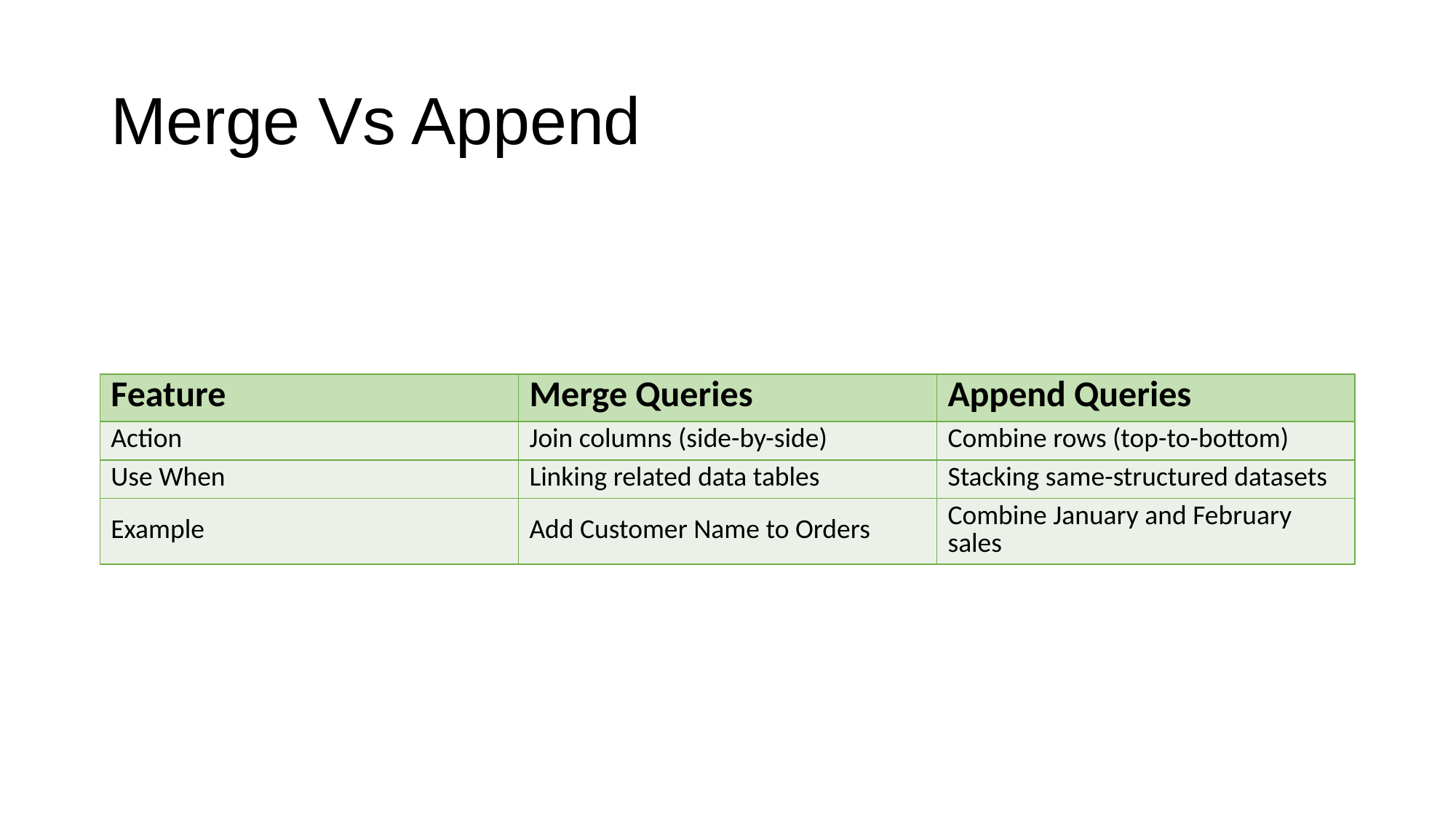

# Merge Vs Append
| Feature | Merge Queries | Append Queries |
| --- | --- | --- |
| Action | Join columns (side-by-side) | Combine rows (top-to-bottom) |
| Use When | Linking related data tables | Stacking same-structured datasets |
| Example | Add Customer Name to Orders | Combine January and February sales |